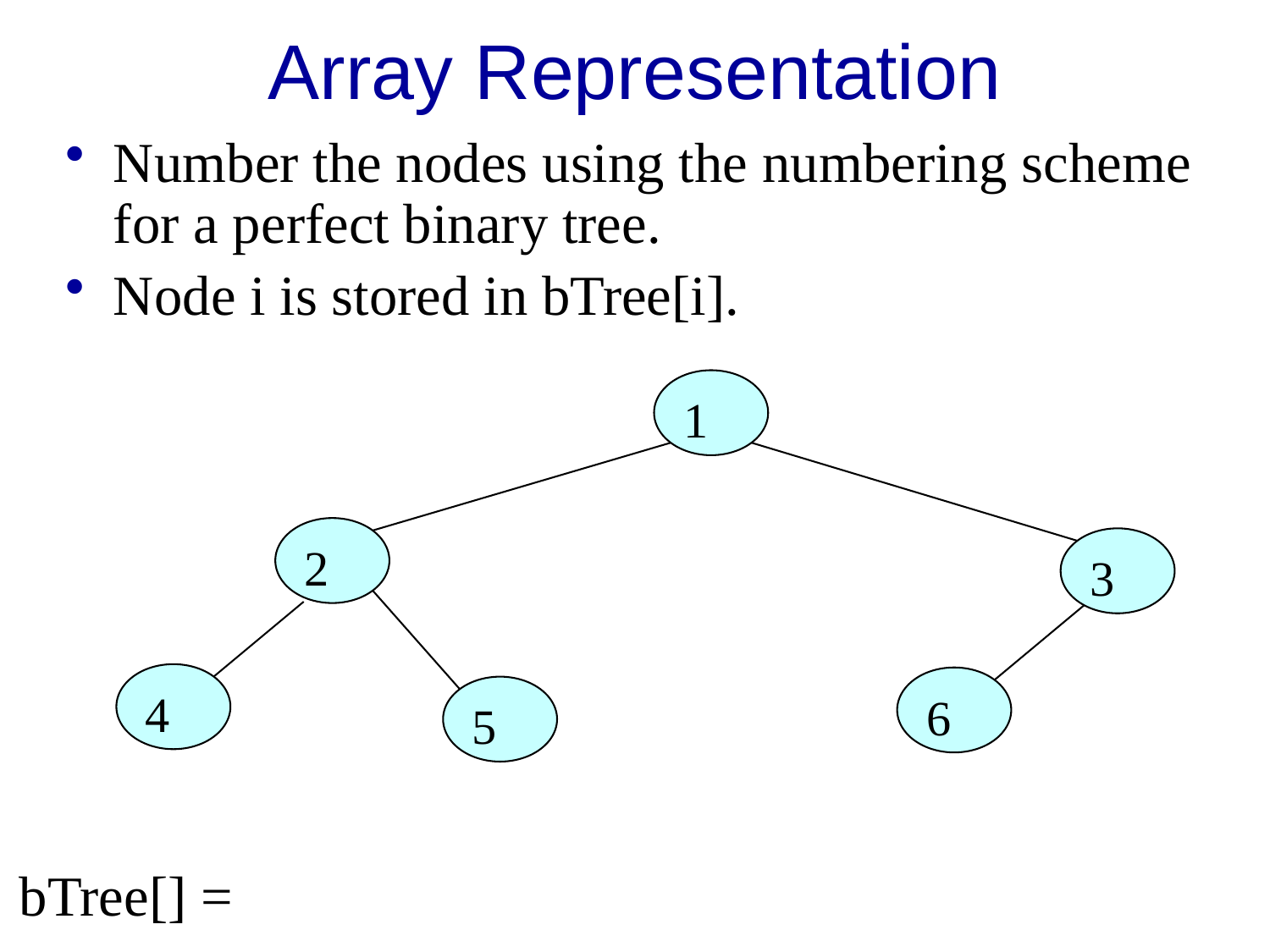

# Array Representation
Number the nodes using the numbering scheme for a perfect binary tree.
Node i is stored in bTree[i].
1
2
3
4
6
5
bTree[] =